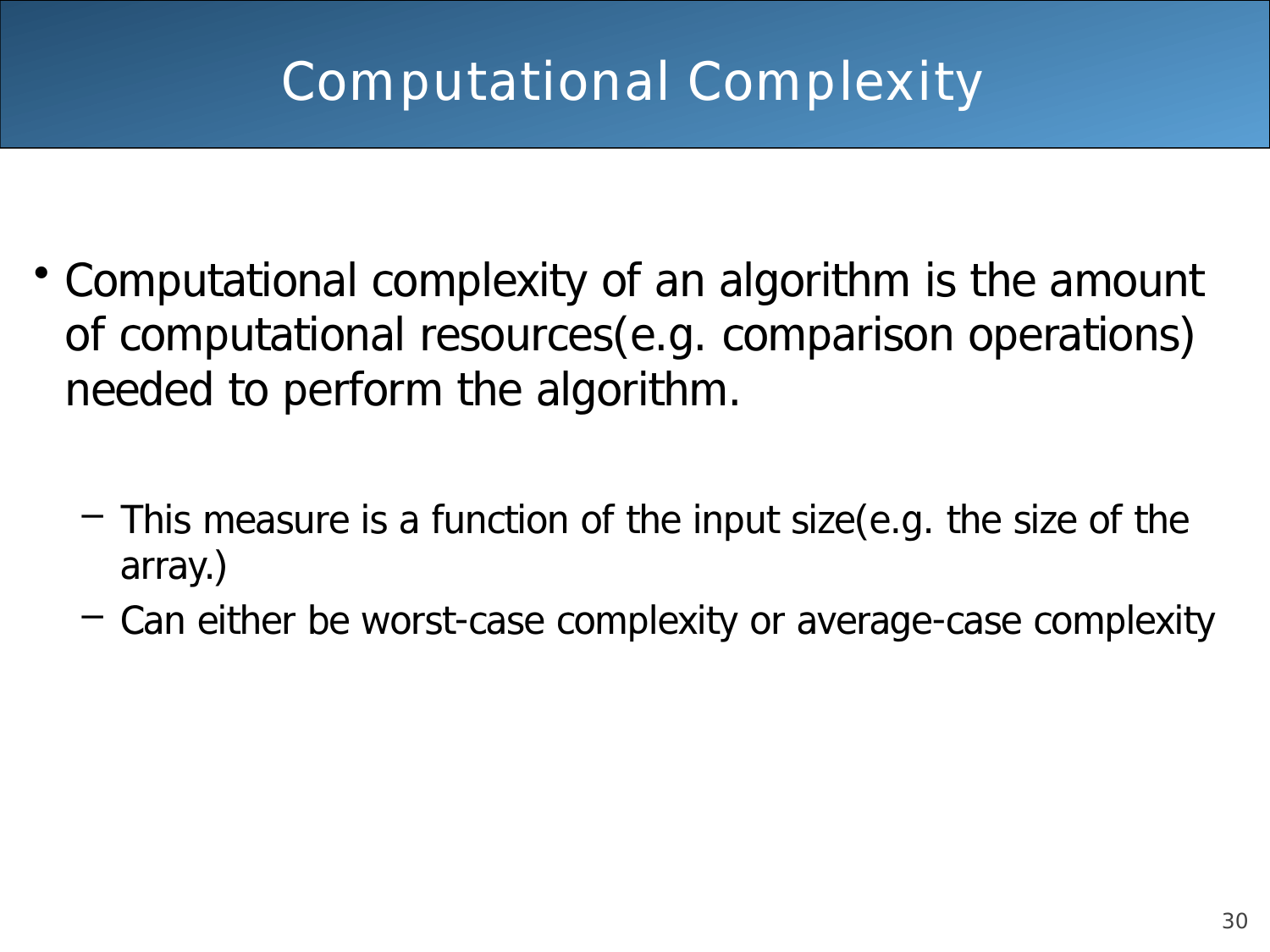

# Computational Complexity

Computational complexity of an algorithm is the amount of computational resources(e.g. comparison operations) needed to perform the algorithm.

This measure is a function of the input size(e.g. the size of the array.)
Can either be worst-case complexity or average-case complexity